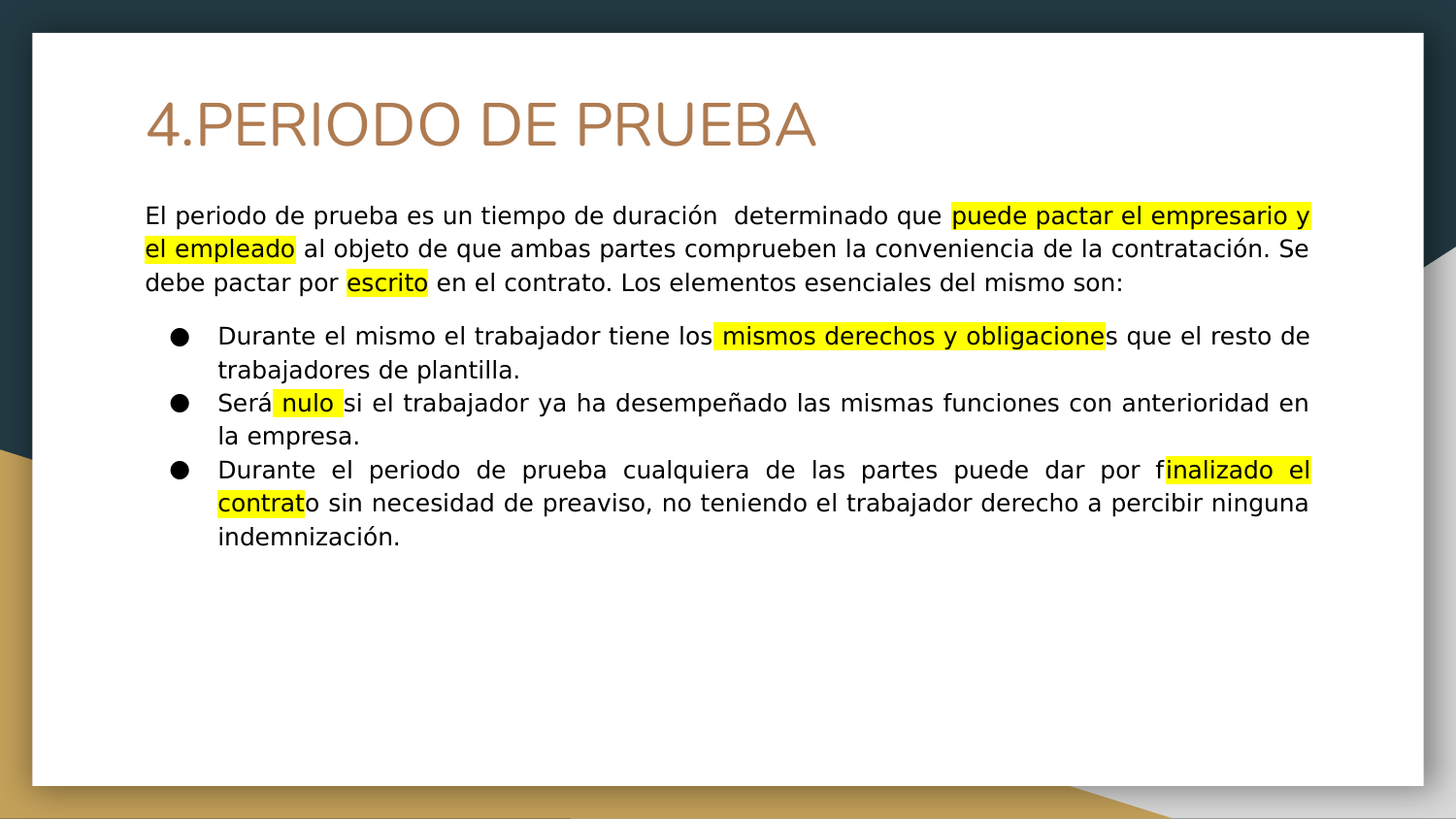

# 4.PERIODO DE PRUEBA
El periodo de prueba es un tiempo de duración  determinado que puede pactar el empresario y el empleado al objeto de que ambas partes comprueben la conveniencia de la contratación. Se debe pactar por escrito en el contrato. Los elementos esenciales del mismo son:
Durante el mismo el trabajador tiene los mismos derechos y obligaciones que el resto de trabajadores de plantilla.
Será nulo si el trabajador ya ha desempeñado las mismas funciones con anterioridad en la empresa.
Durante el periodo de prueba cualquiera de las partes puede dar por finalizado el contrato sin necesidad de preaviso, no teniendo el trabajador derecho a percibir ninguna indemnización.